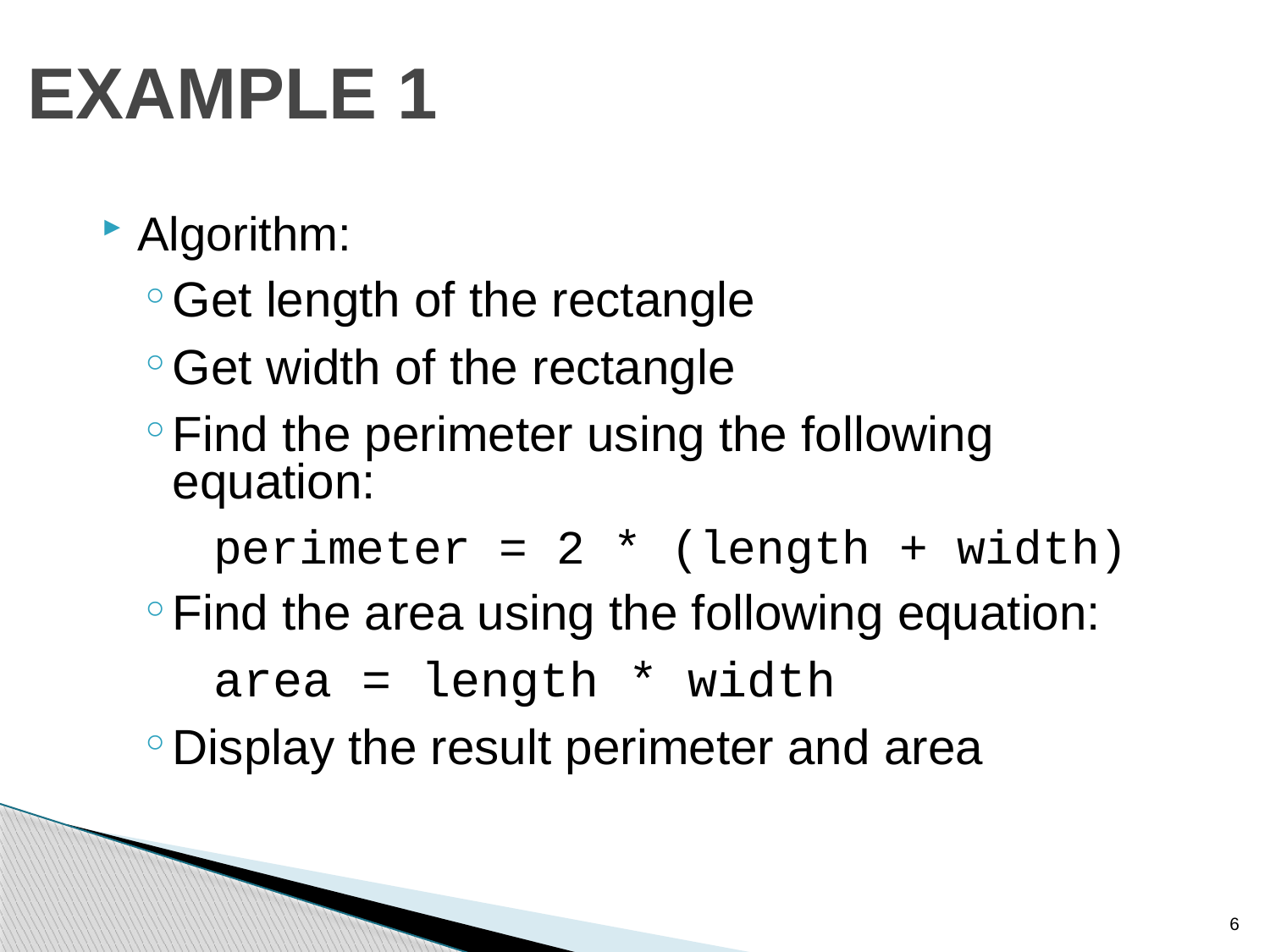

# Example 1
Algorithm:
Get length of the rectangle
Get width of the rectangle
Find the perimeter using the following equation:
perimeter = 2 * (length + width)
Find the area using the following equation:
area = length * width
Display the result perimeter and area

6